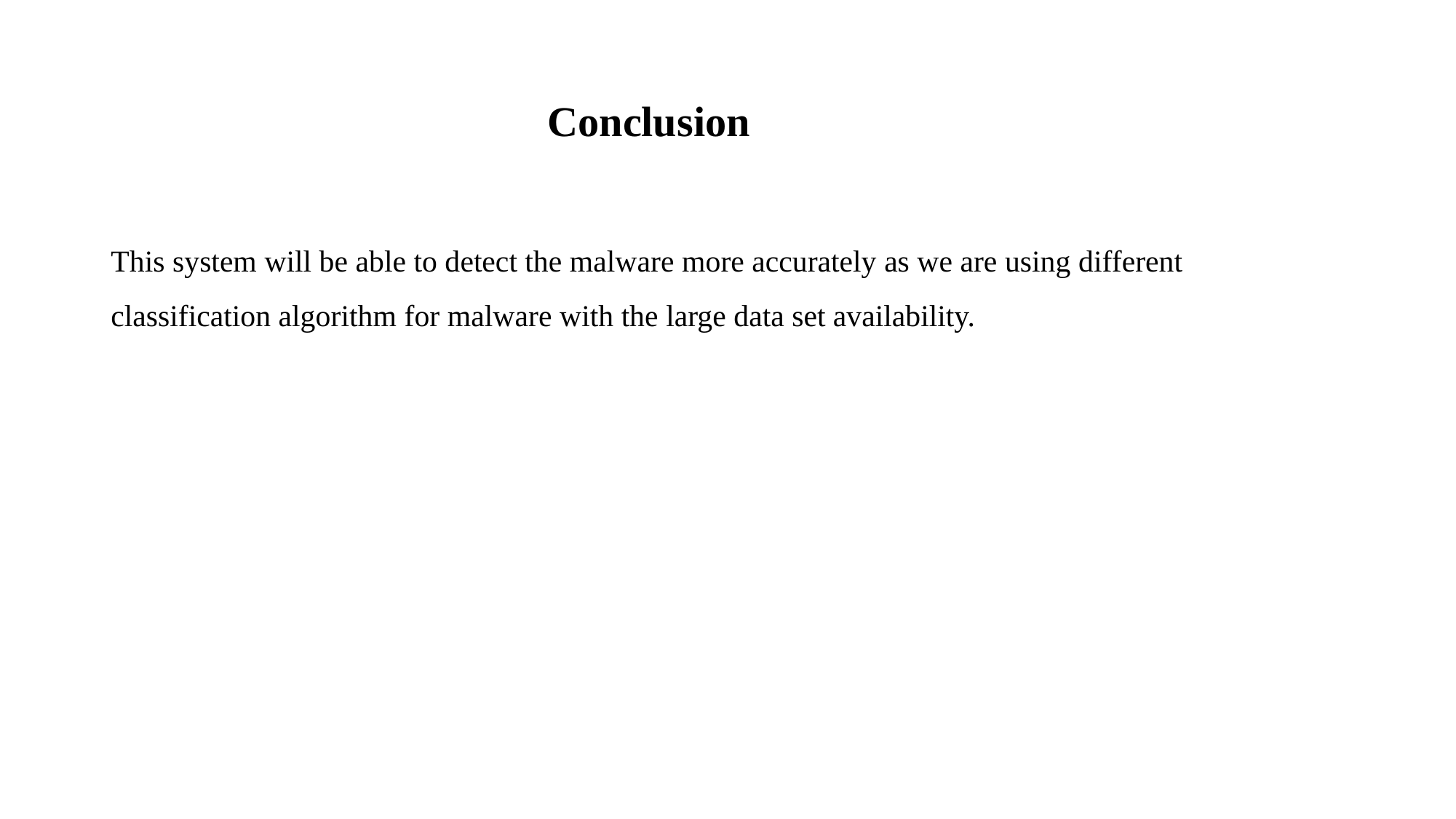

# Conclusion
This system will be able to detect the malware more accurately as we are using different classification algorithm for malware with the large data set availability.